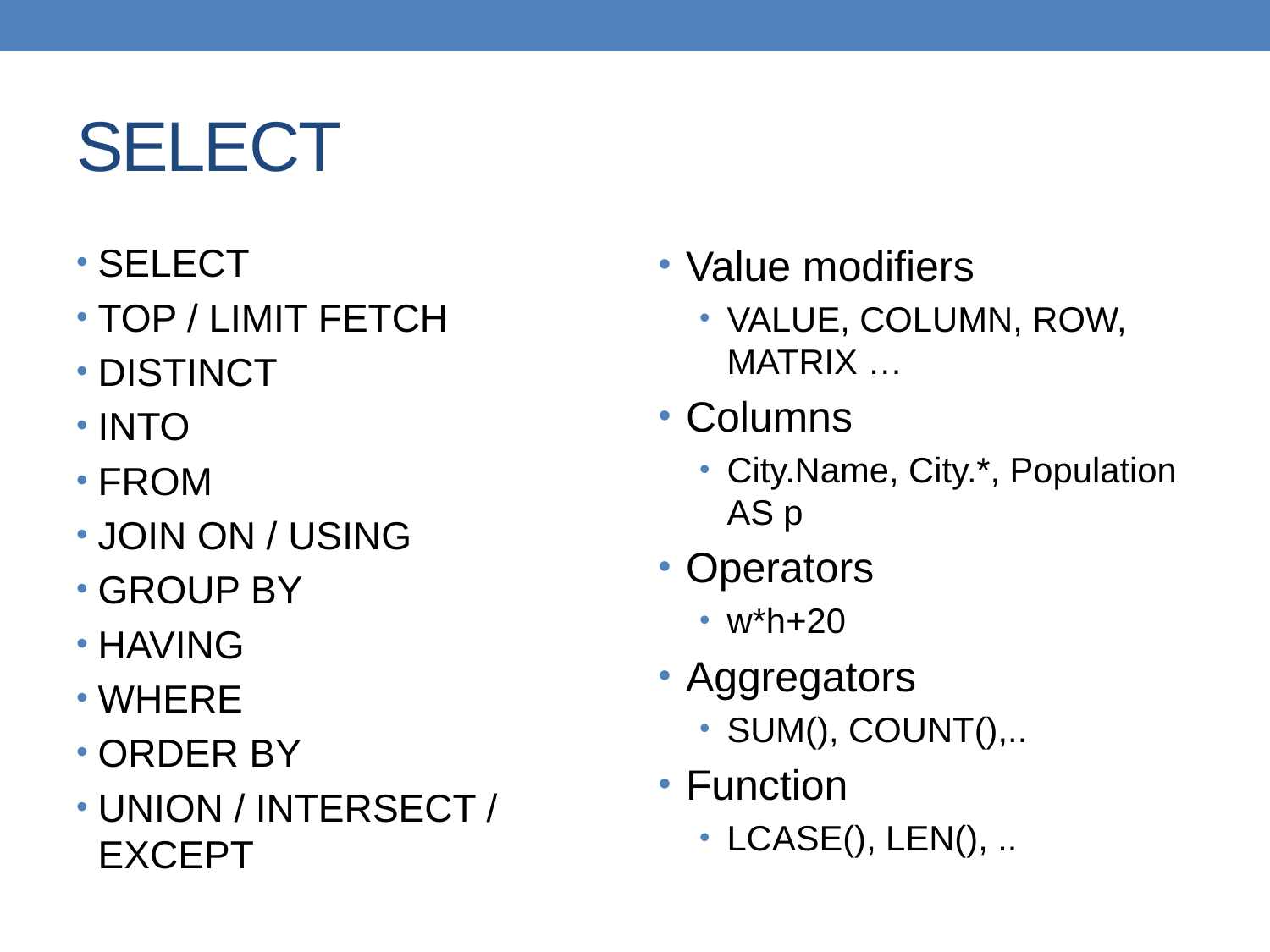

# SELECT
SELECT
TOP / LIMIT FETCH
DISTINCT
INTO
FROM
JOIN ON / USING
GROUP BY
HAVING
WHERE
ORDER BY
UNION / INTERSECT / EXCEPT
Value modifiers
VALUE, COLUMN, ROW, MATRIX …
Columns
City.Name, City.*, Population AS p
Operators
w*h+20
Aggregators
SUM(), COUNT(),..
Function
LCASE(), LEN(), ..